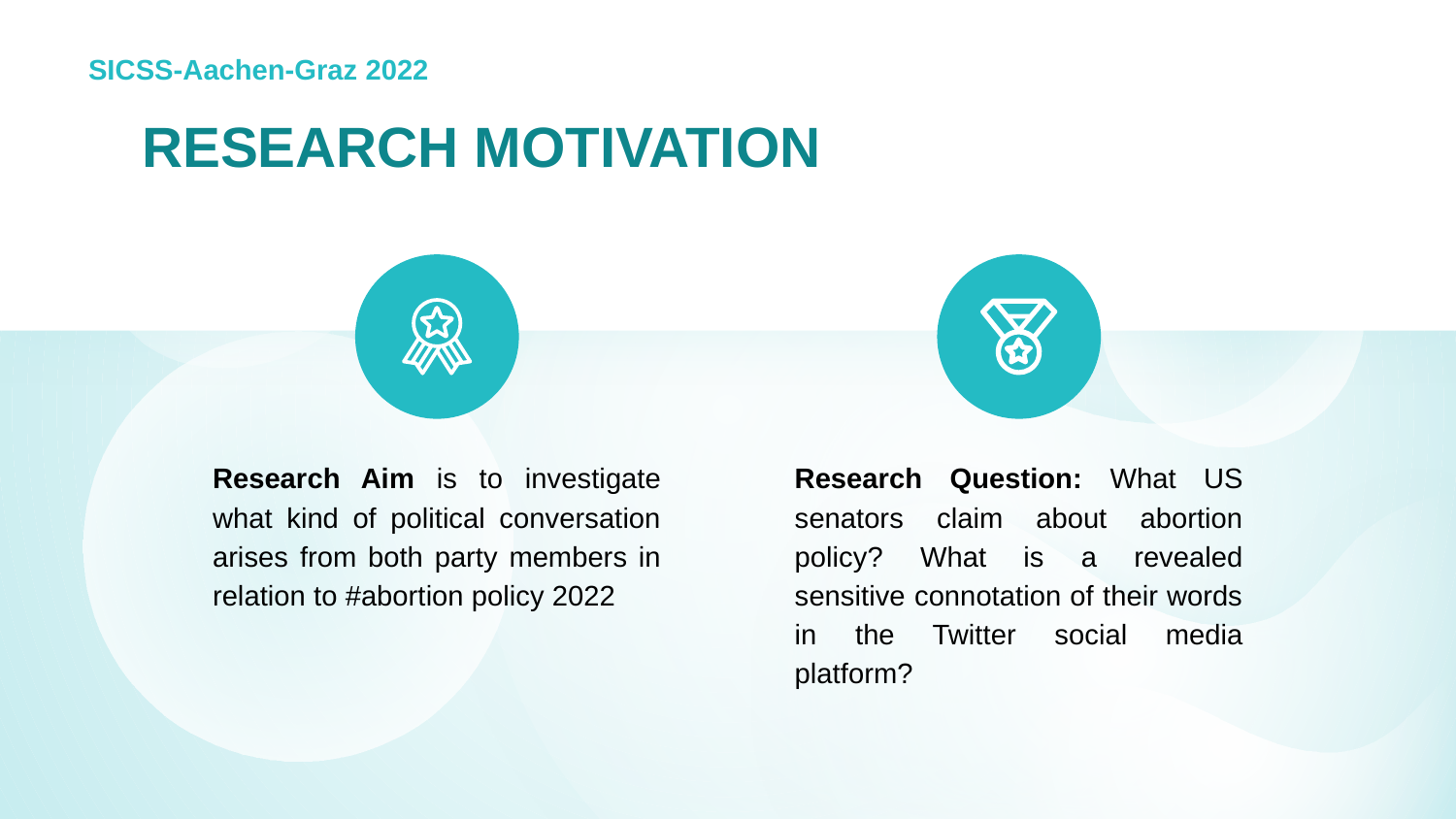

SICSS-Aachen-Graz 2022
# RESEARCH MOTIVATION

Research Aim is to investigate what kind of political conversation arises from both party members in relation to #abortion policy 2022
Research Question: What US senators claim about abortion policy? What is a revealed sensitive connotation of their words in the Twitter social media platform?